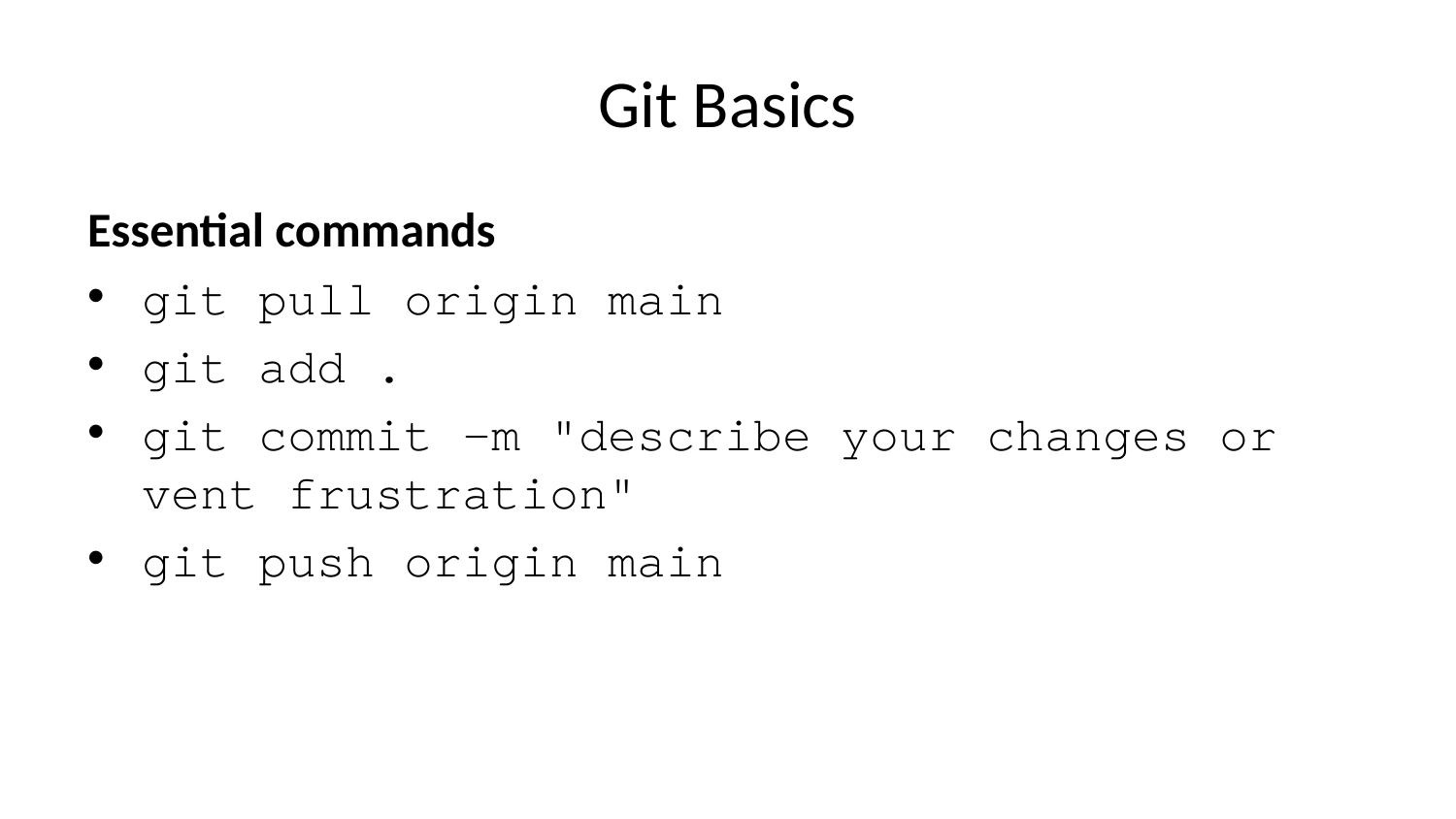

# Git Basics
Essential commands
git pull origin main
git add .
git commit -m "describe your changes or vent frustration"
git push origin main